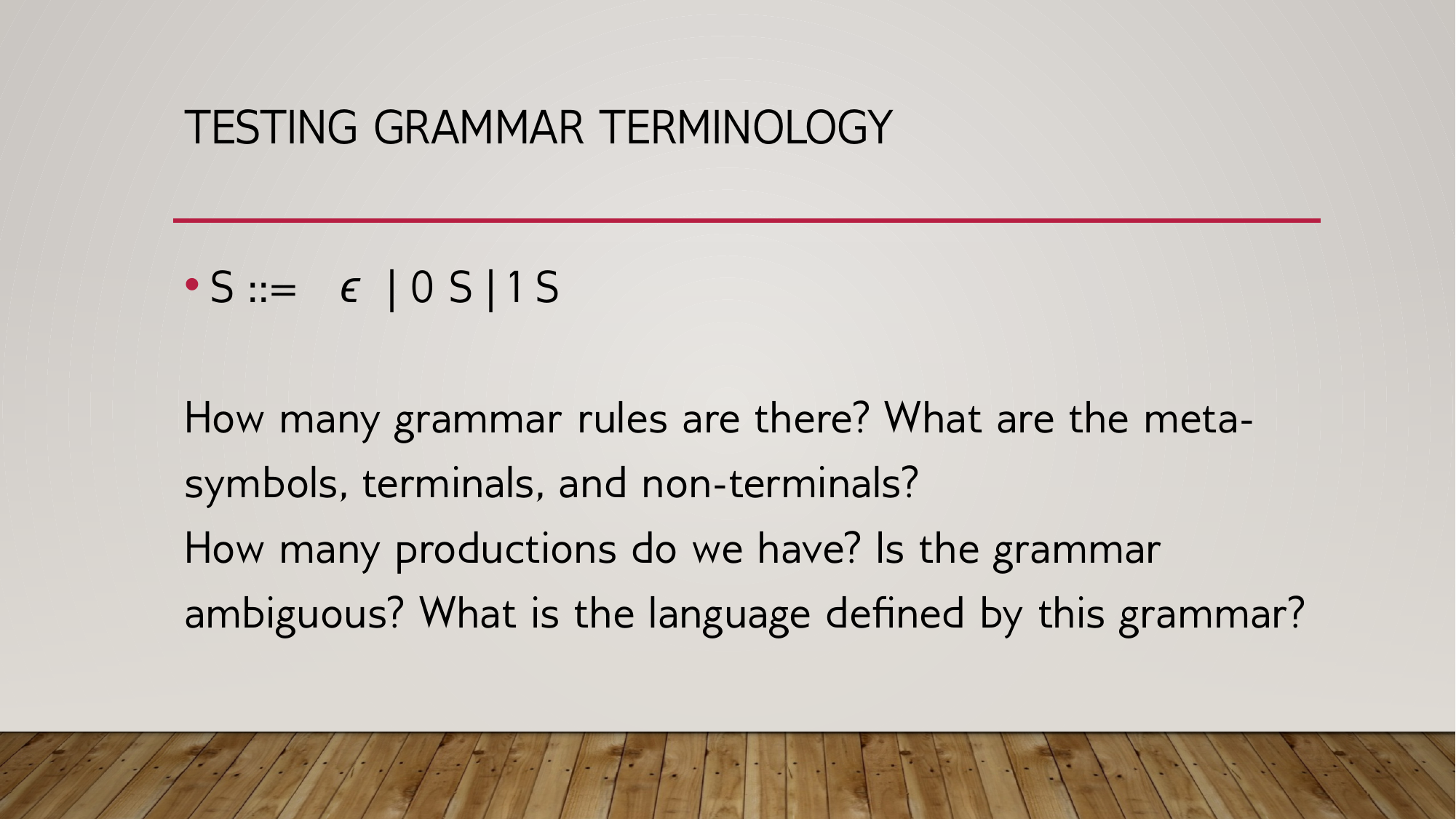

# Testing Grammar Terminology
S ::=   ϵ  | 0 S | 1 S

How many grammar rules are there? What are the meta-symbols, terminals, and non-terminals?
How many productions do we have? Is the grammar ambiguous? What is the language defined by this grammar?